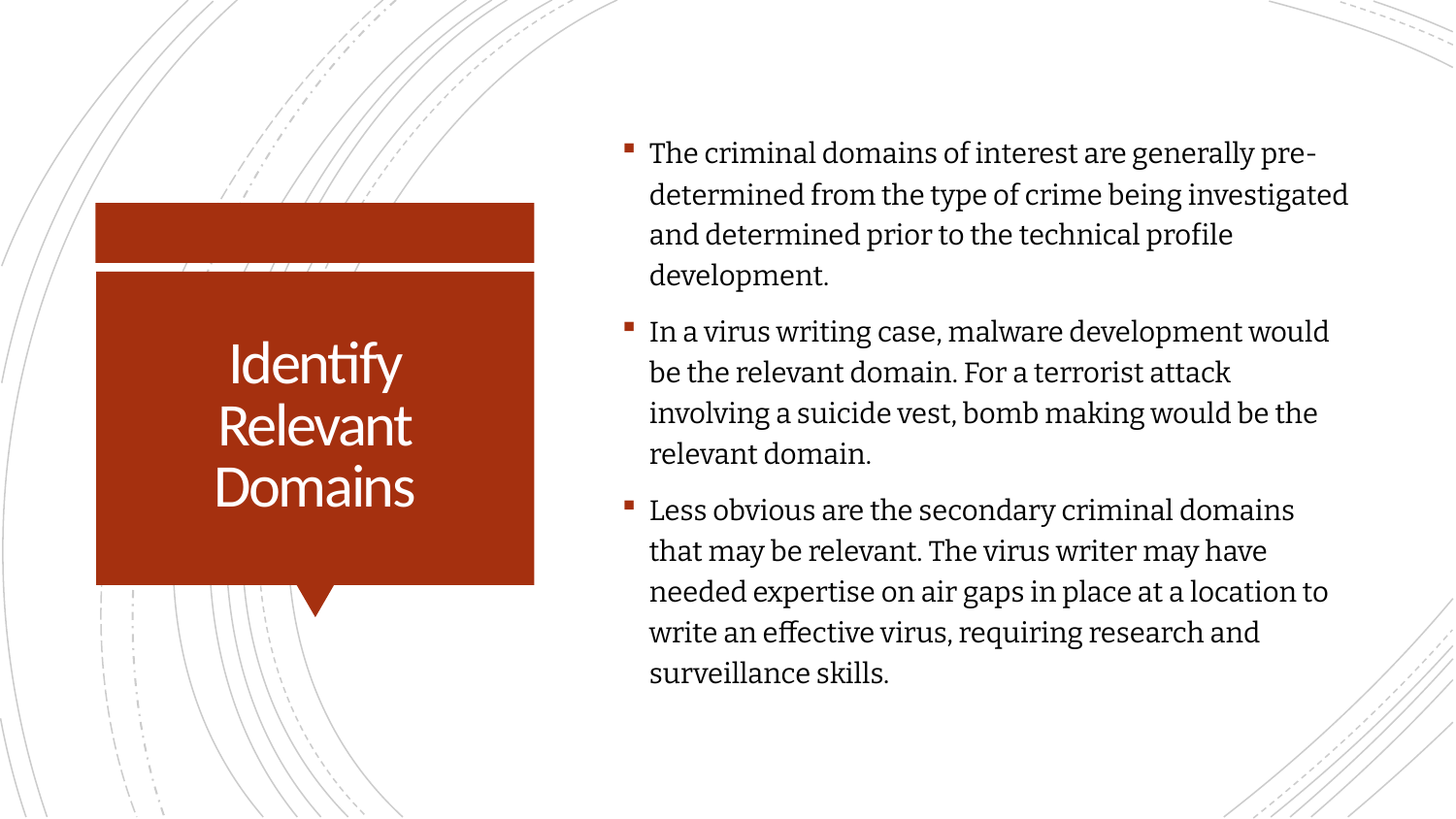

The criminal domains of interest are generally pre-determined from the type of crime being investigated and determined prior to the technical profile development.
In a virus writing case, malware development would be the relevant domain. For a terrorist attack involving a suicide vest, bomb making would be the relevant domain.
Less obvious are the secondary criminal domains that may be relevant. The virus writer may have needed expertise on air gaps in place at a location to write an effective virus, requiring research and surveillance skills.
# Identify Relevant Domains